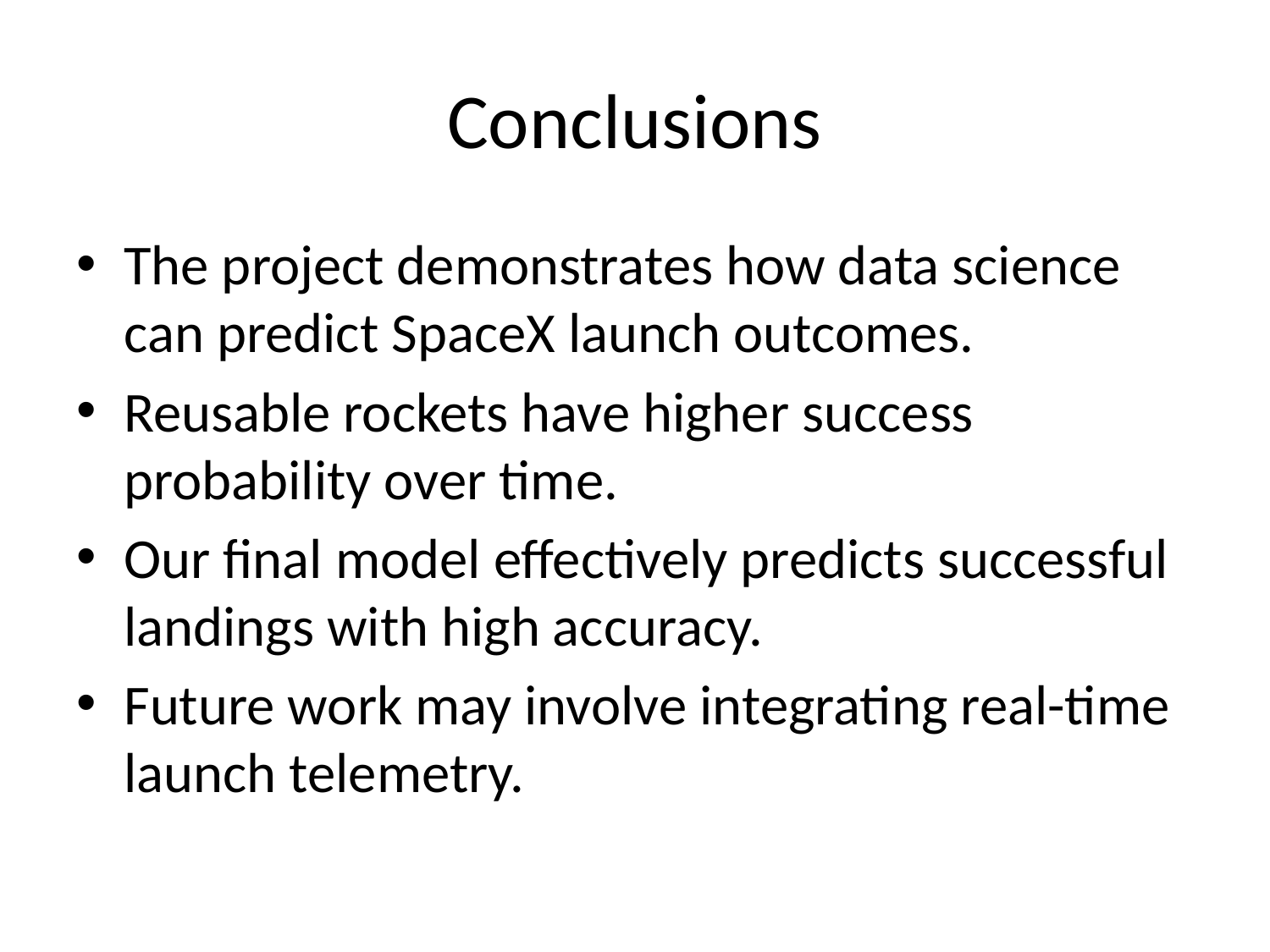

# Conclusions
The project demonstrates how data science can predict SpaceX launch outcomes.
Reusable rockets have higher success probability over time.
Our final model effectively predicts successful landings with high accuracy.
Future work may involve integrating real-time launch telemetry.